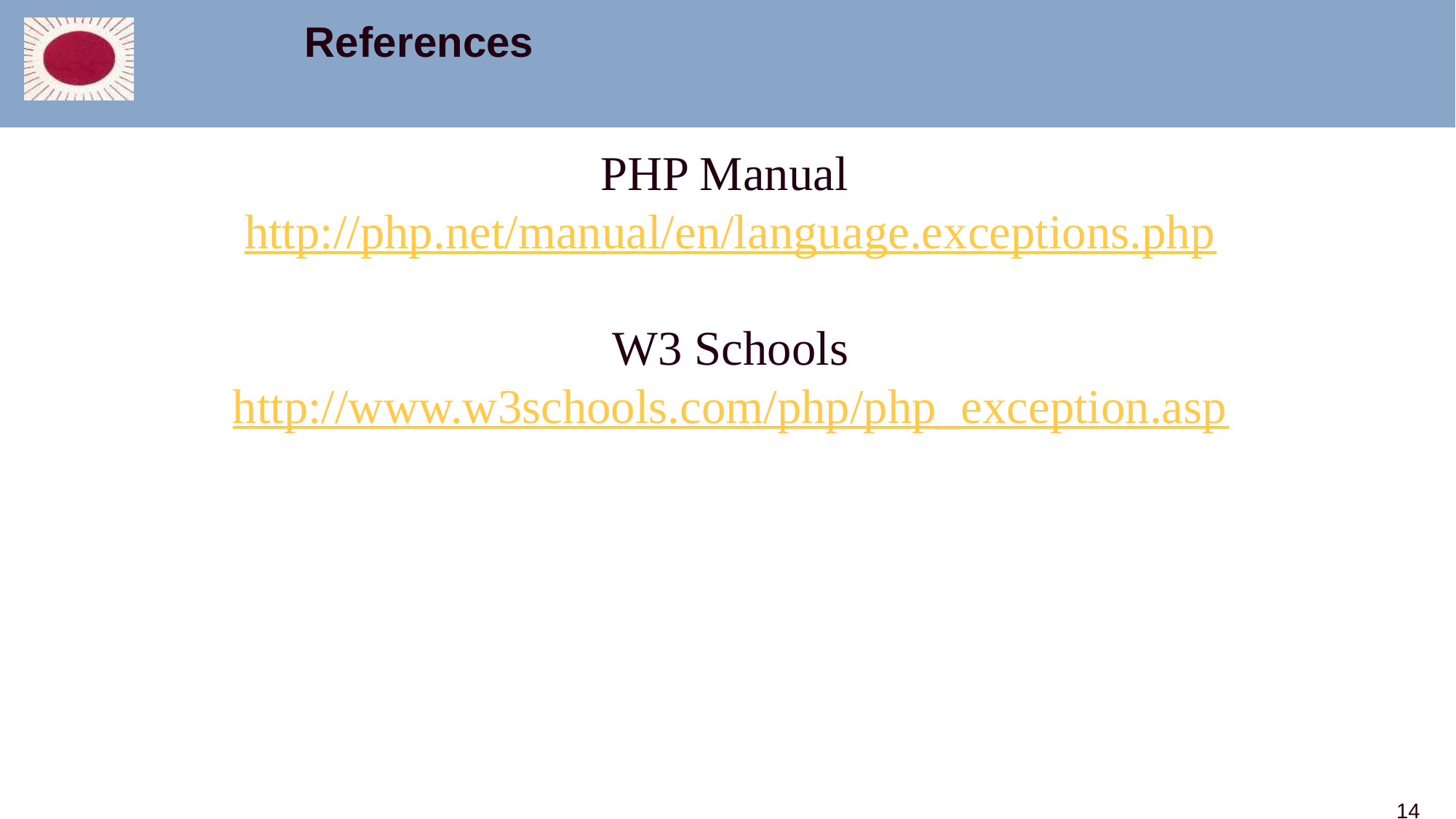

References
PHP Manual http://php.net/manual/en/language.exceptions.php

W3 Schools
http://www.w3schools.com/php/php_exception.asp

14